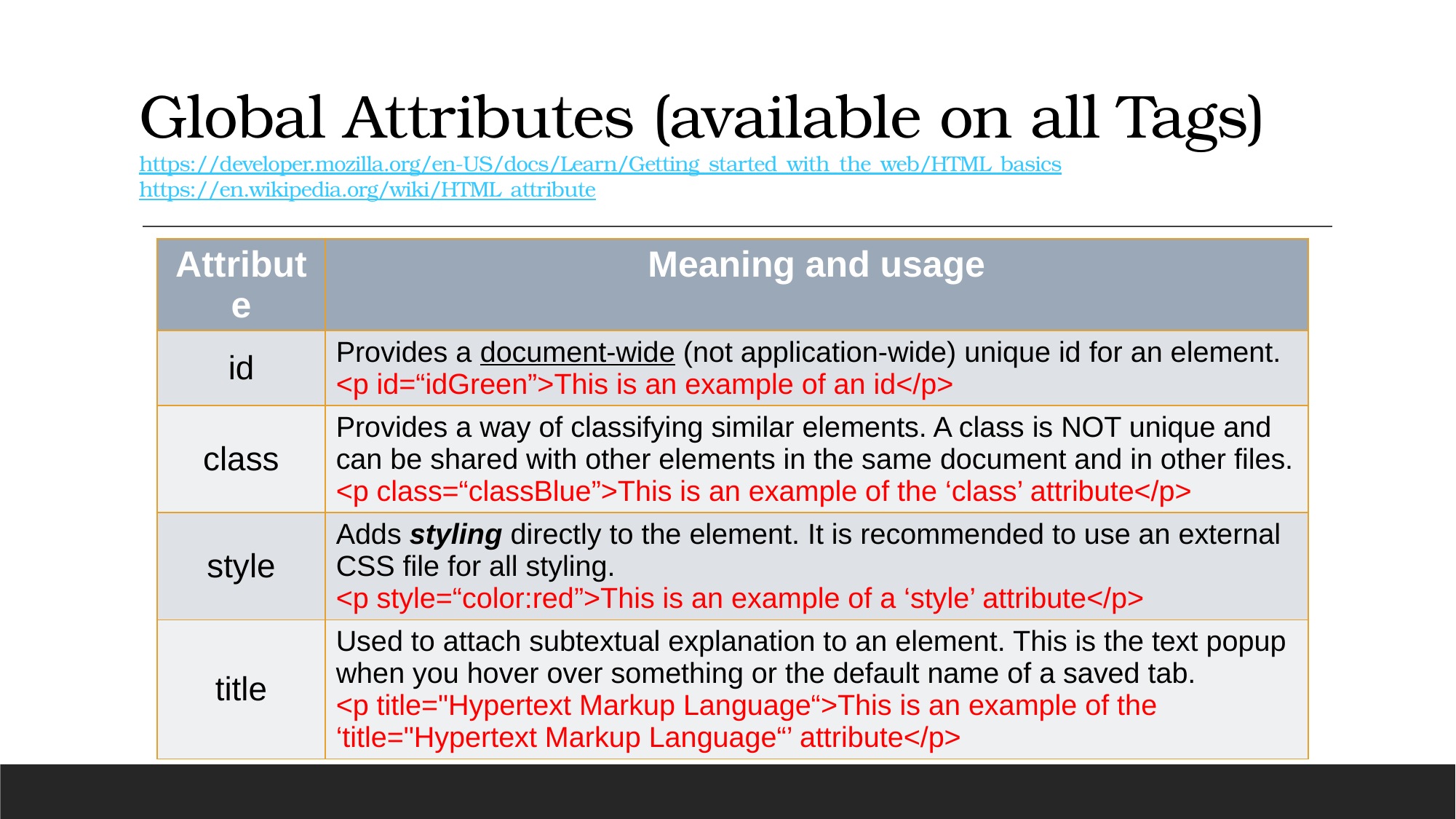

# Global Attributes (available on all Tags) https://developer.mozilla.org/en-US/docs/Learn/Getting_started_with_the_web/HTML_basics https://en.wikipedia.org/wiki/HTML_attribute
| Attribute | Meaning and usage |
| --- | --- |
| id | Provides a document-wide (not application-wide) unique id for an element. <p id=“idGreen”>This is an example of an id</p> |
| class | Provides a way of classifying similar elements. A class is NOT unique and can be shared with other elements in the same document and in other files. <p class=“classBlue”>This is an example of the ‘class’ attribute</p> |
| style | Adds styling directly to the element. It is recommended to use an external CSS file for all styling. <p style=“color:red”>This is an example of a ‘style’ attribute</p> |
| title | Used to attach subtextual explanation to an element. This is the text popup when you hover over something or the default name of a saved tab. <p title="Hypertext Markup Language“>This is an example of the ‘title="Hypertext Markup Language“’ attribute</p> |